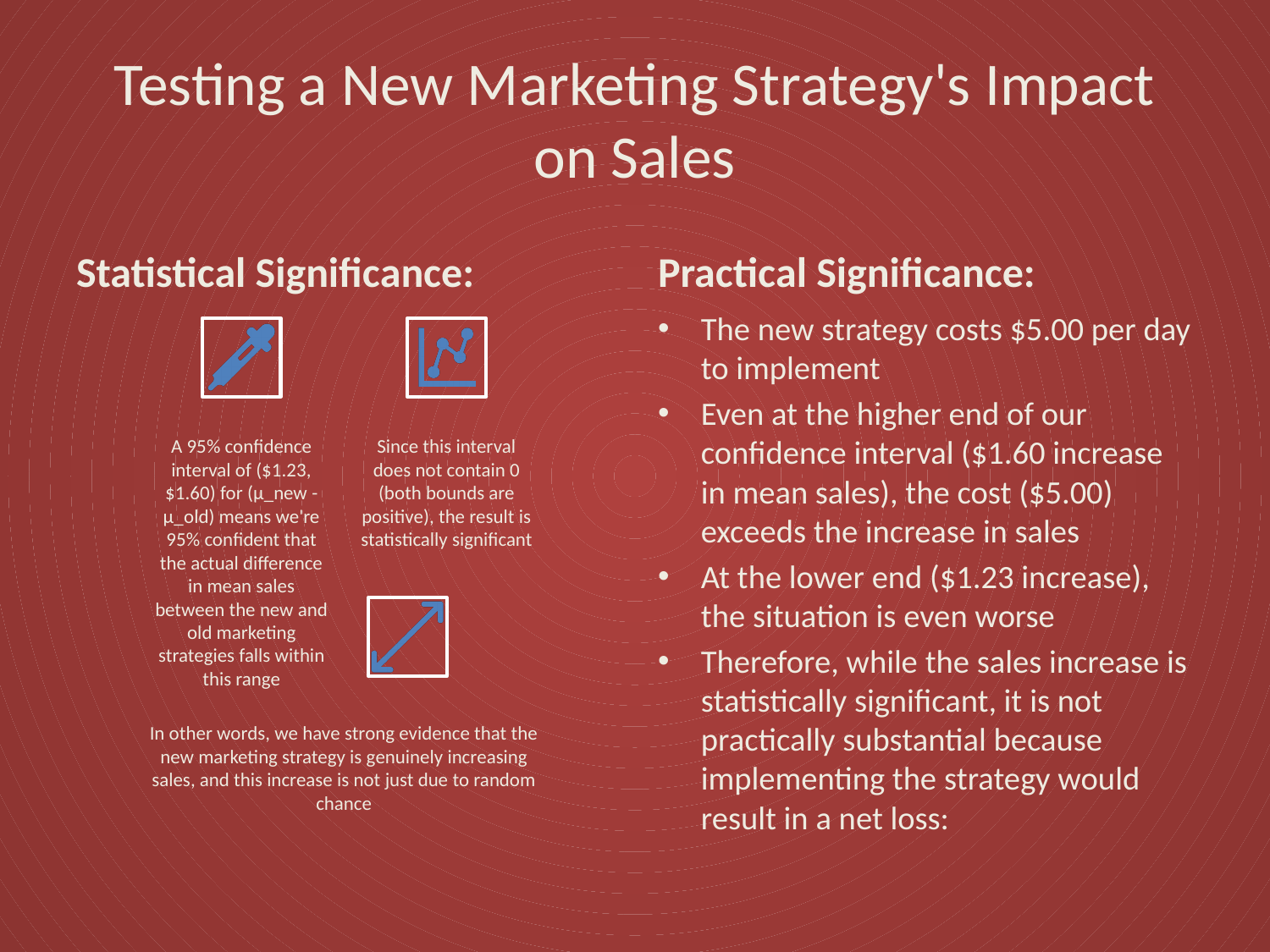

# Testing a New Marketing Strategy's Impact on Sales
Statistical Significance:
Practical Significance:
A 95% confidence interval of ($1.23, $1.60) for (μ_new - μ_old) means we're 95% confident that the actual difference in mean sales between the new and old marketing strategies falls within this range
Since this interval does not contain 0 (both bounds are positive), the result is statistically significant
In other words, we have strong evidence that the new marketing strategy is genuinely increasing sales, and this increase is not just due to random chance
The new strategy costs $5.00 per day to implement
Even at the higher end of our confidence interval ($1.60 increase in mean sales), the cost ($5.00) exceeds the increase in sales
At the lower end ($1.23 increase), the situation is even worse
Therefore, while the sales increase is statistically significant, it is not practically substantial because implementing the strategy would result in a net loss: